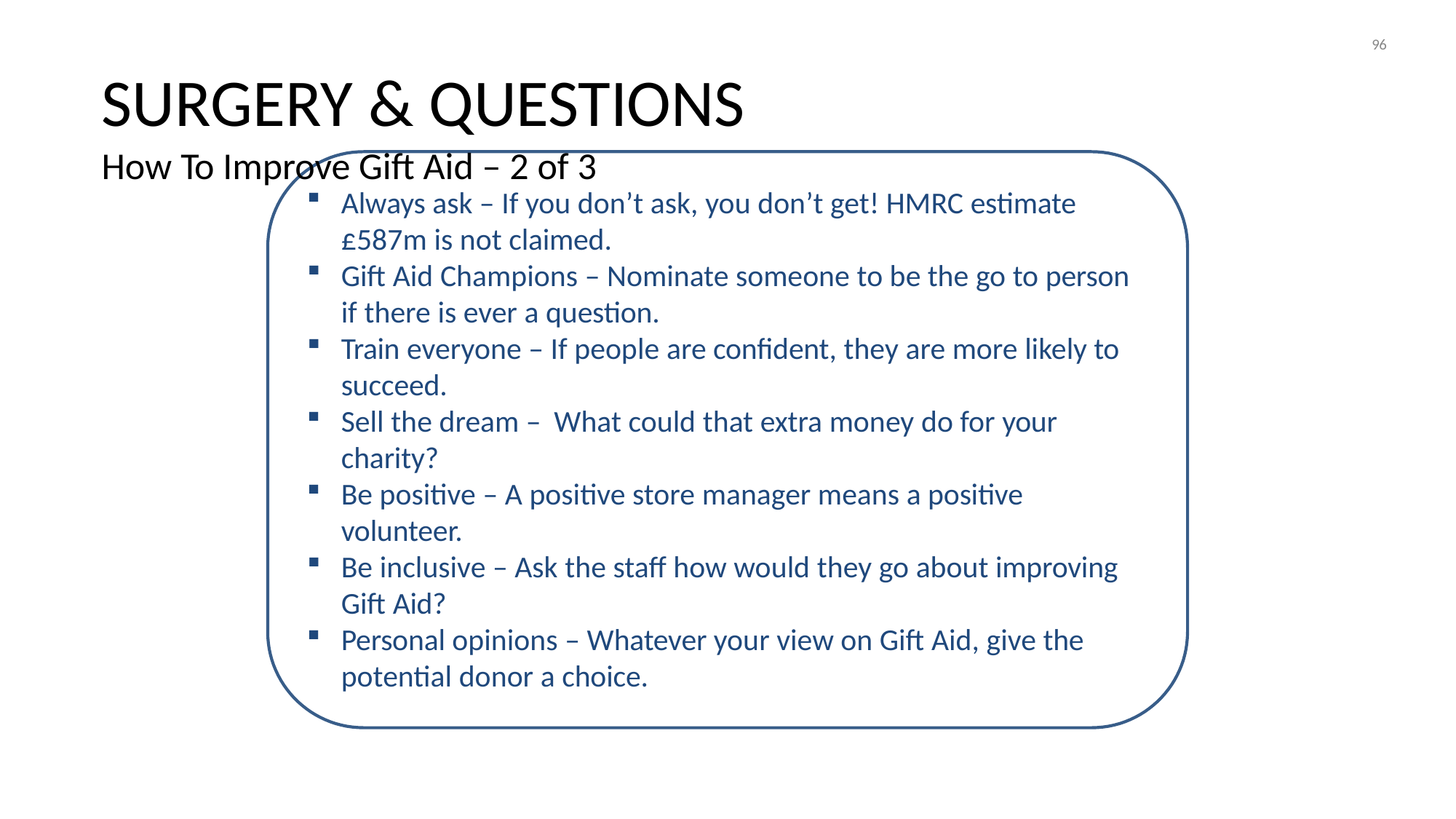

96
# SURGERY & QUESTIONS
How To Improve Gift Aid – 2 of 3

Always ask – If you don’t ask, you don’t get! HMRC estimate
£587m is not claimed.
Gift Aid Champions – Nominate someone to be the go to person if there is ever a question.
Train everyone – If people are confident, they are more likely to succeed.
Sell the dream – What could that extra money do for your
charity?
Be positive – A positive store manager means a positive
volunteer.
Be inclusive – Ask the staff how would they go about improving Gift Aid?
Personal opinions – Whatever your view on Gift Aid, give the
potential donor a choice.